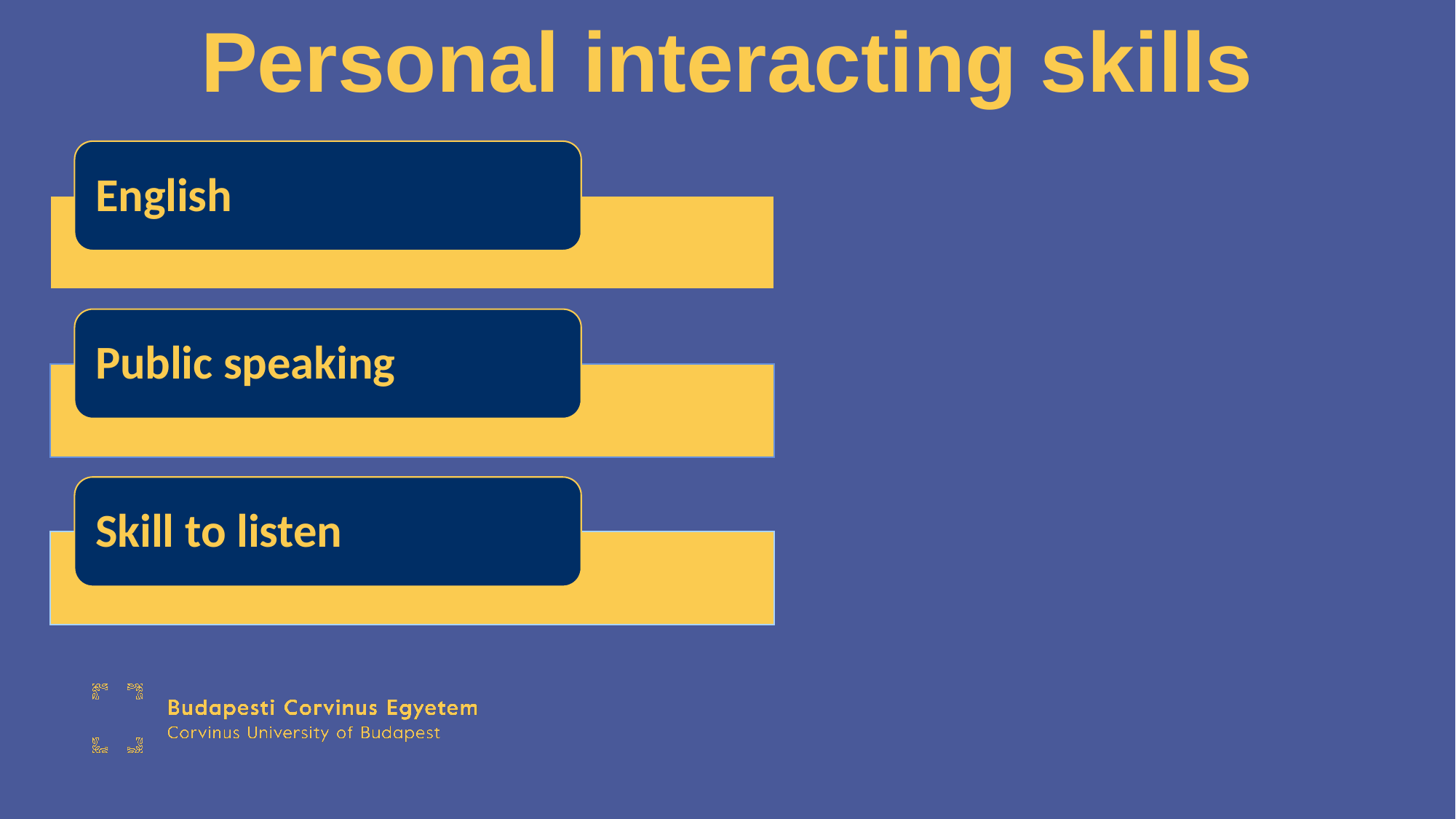

# Personal interacting skills

English

Public speaking

Skill to listen